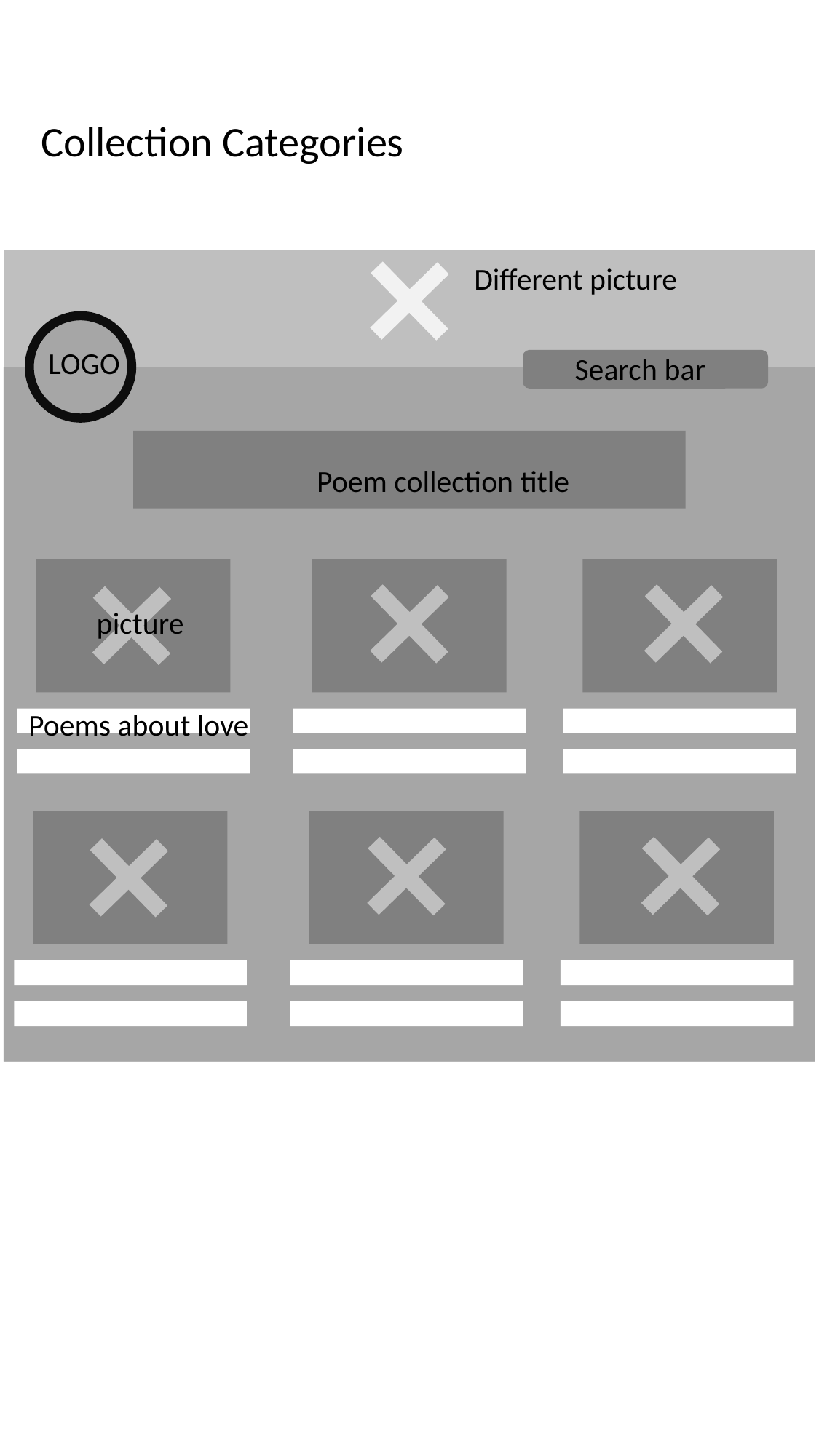

Collection Categories

Different picture

LOGO
Search bar

Poem collection title

picture
Poems about love